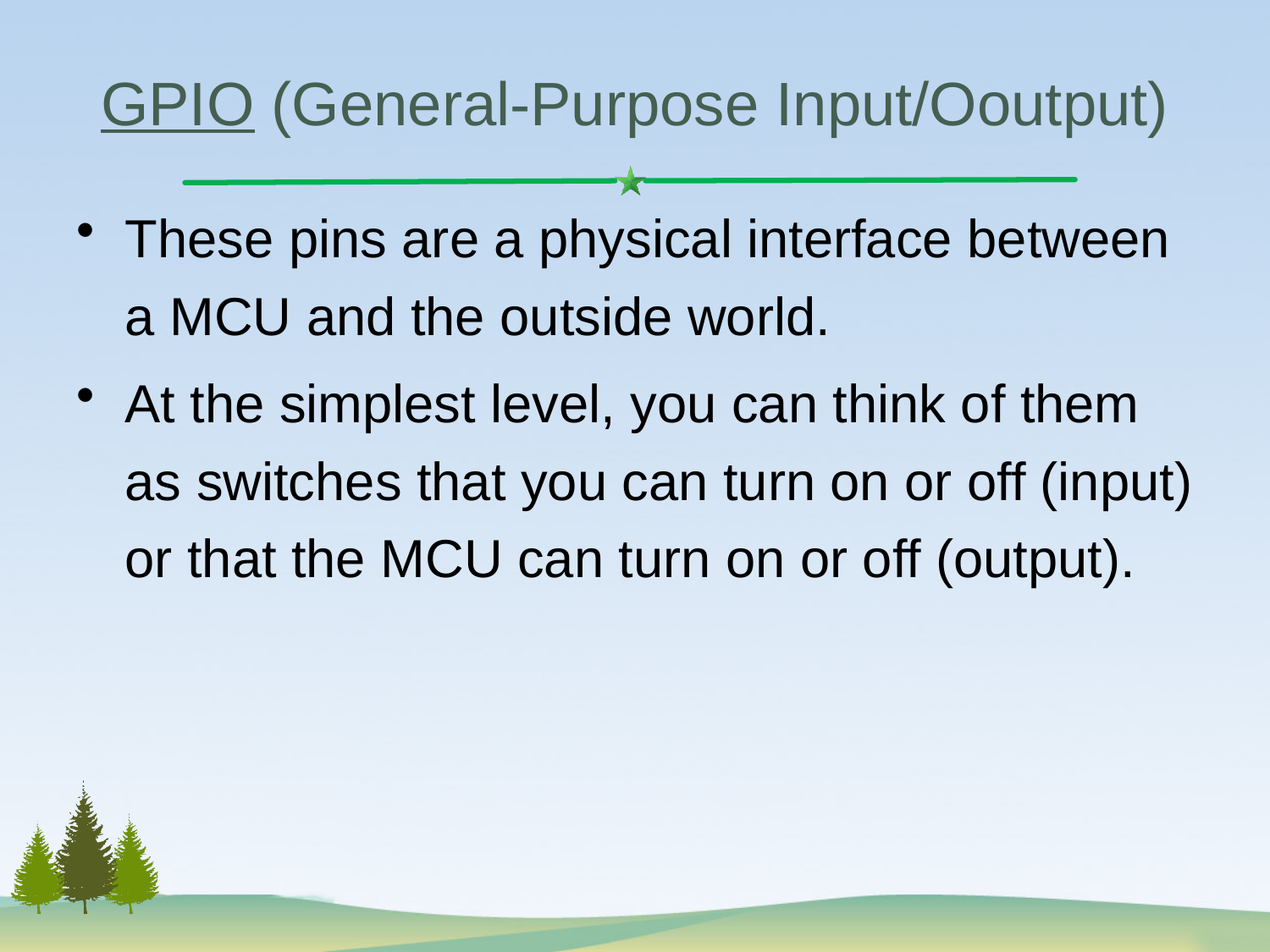

# GPIO (General-Purpose Input/Ooutput)
These pins are a physical interface between a MCU and the outside world.
At the simplest level, you can think of them as switches that you can turn on or off (input) or that the MCU can turn on or off (output).